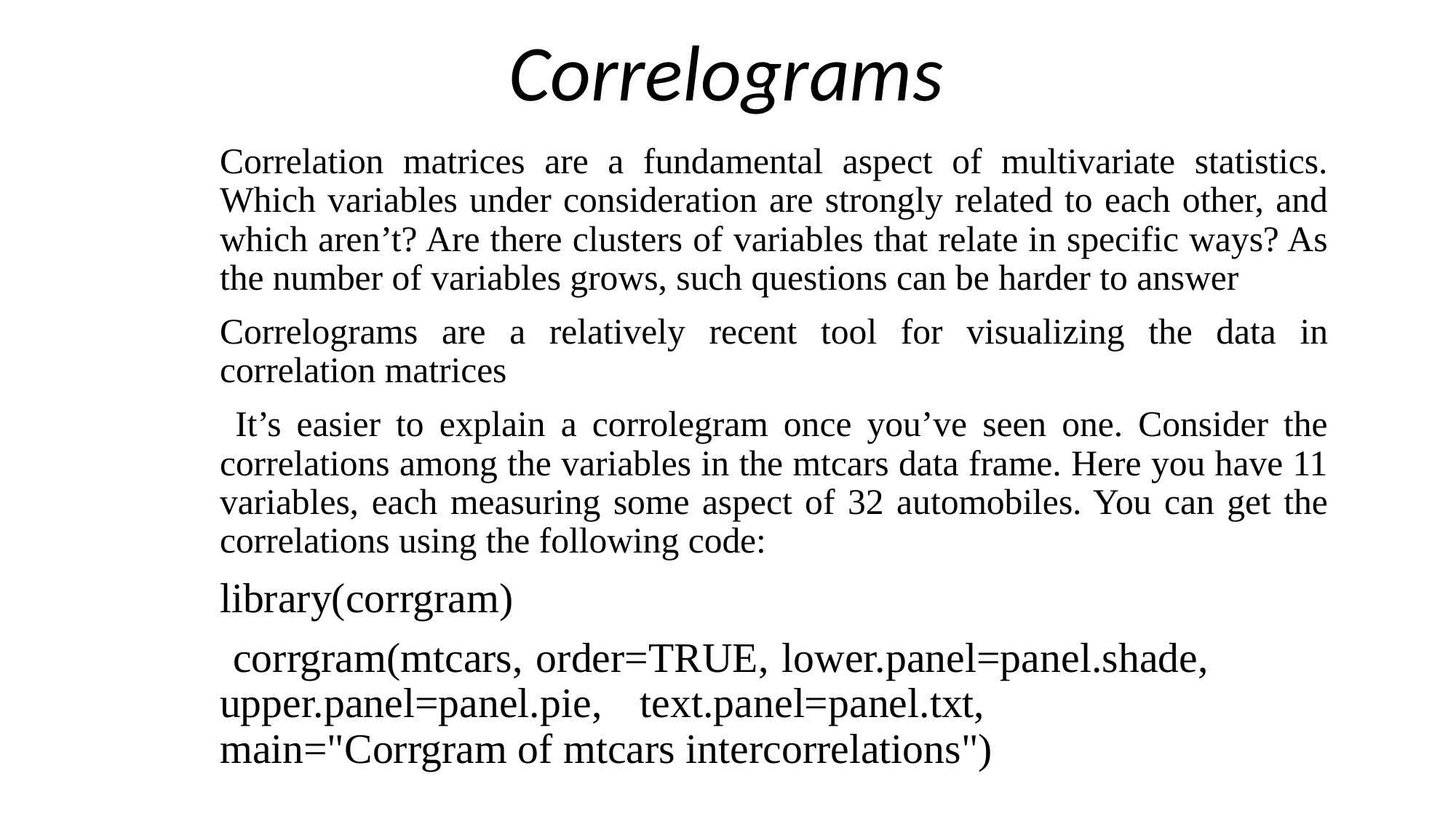

# Correlograms
Correlation matrices are a fundamental aspect of multivariate statistics. Which variables under consideration are strongly related to each other, and which aren’t? Are there clusters of variables that relate in specific ways? As the number of variables grows, such questions can be harder to answer
Correlograms are a relatively recent tool for visualizing the data in correlation matrices
 It’s easier to explain a corrolegram once you’ve seen one. Consider the correlations among the variables in the mtcars data frame. Here you have 11 variables, each measuring some aspect of 32 automobiles. You can get the correlations using the following code:
library(corrgram)
 corrgram(mtcars, order=TRUE, lower.panel=panel.shade,          upper.panel=panel.pie, text.panel=panel.txt,          main="Corrgram of mtcars intercorrelations")